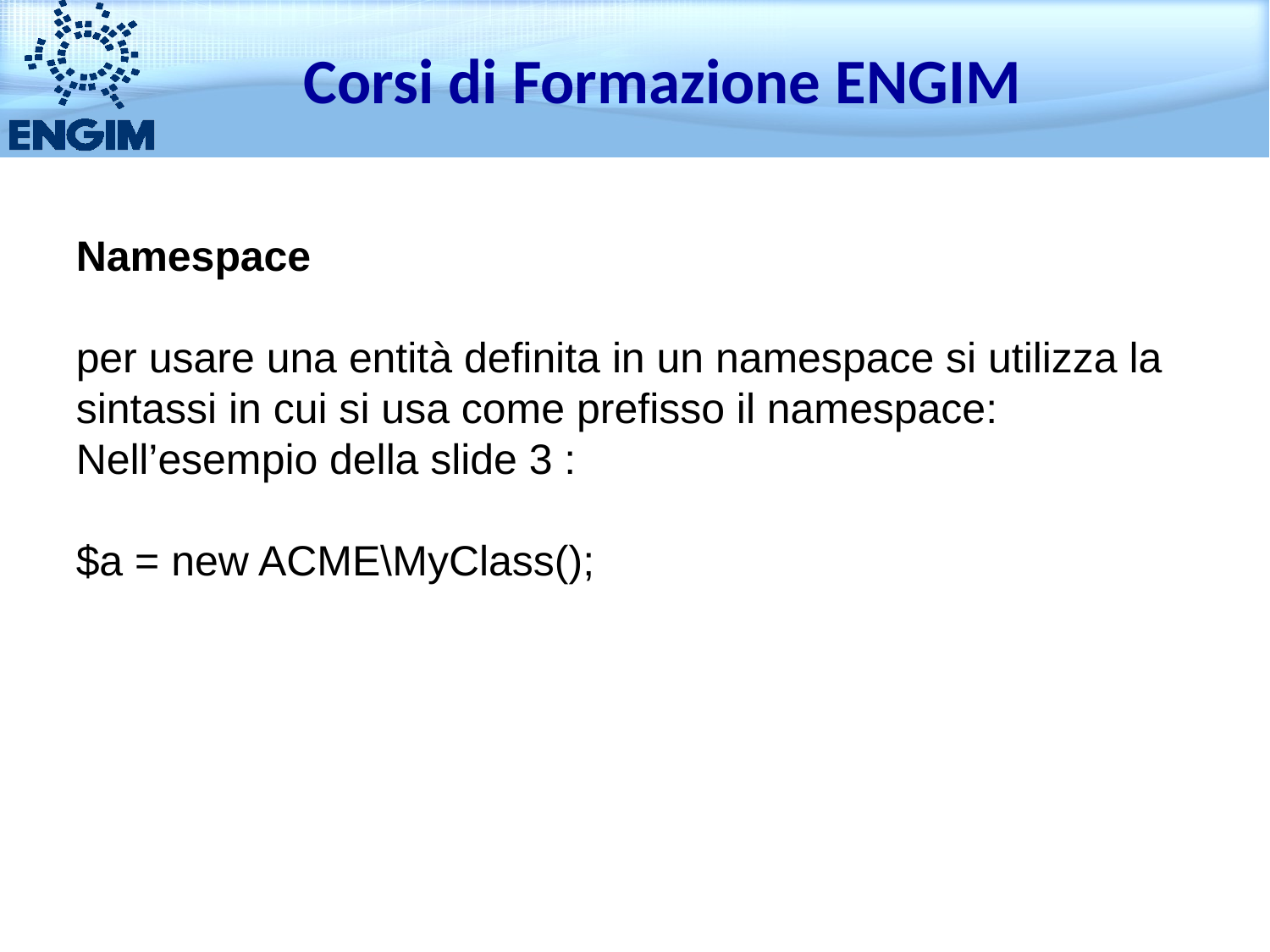

Corsi di Formazione ENGIM
Namespace

per usare una entità definita in un namespace si utilizza la sintassi in cui si usa come prefisso il namespace:
Nell’esempio della slide 3 :

$a = new ACME\MyClass();